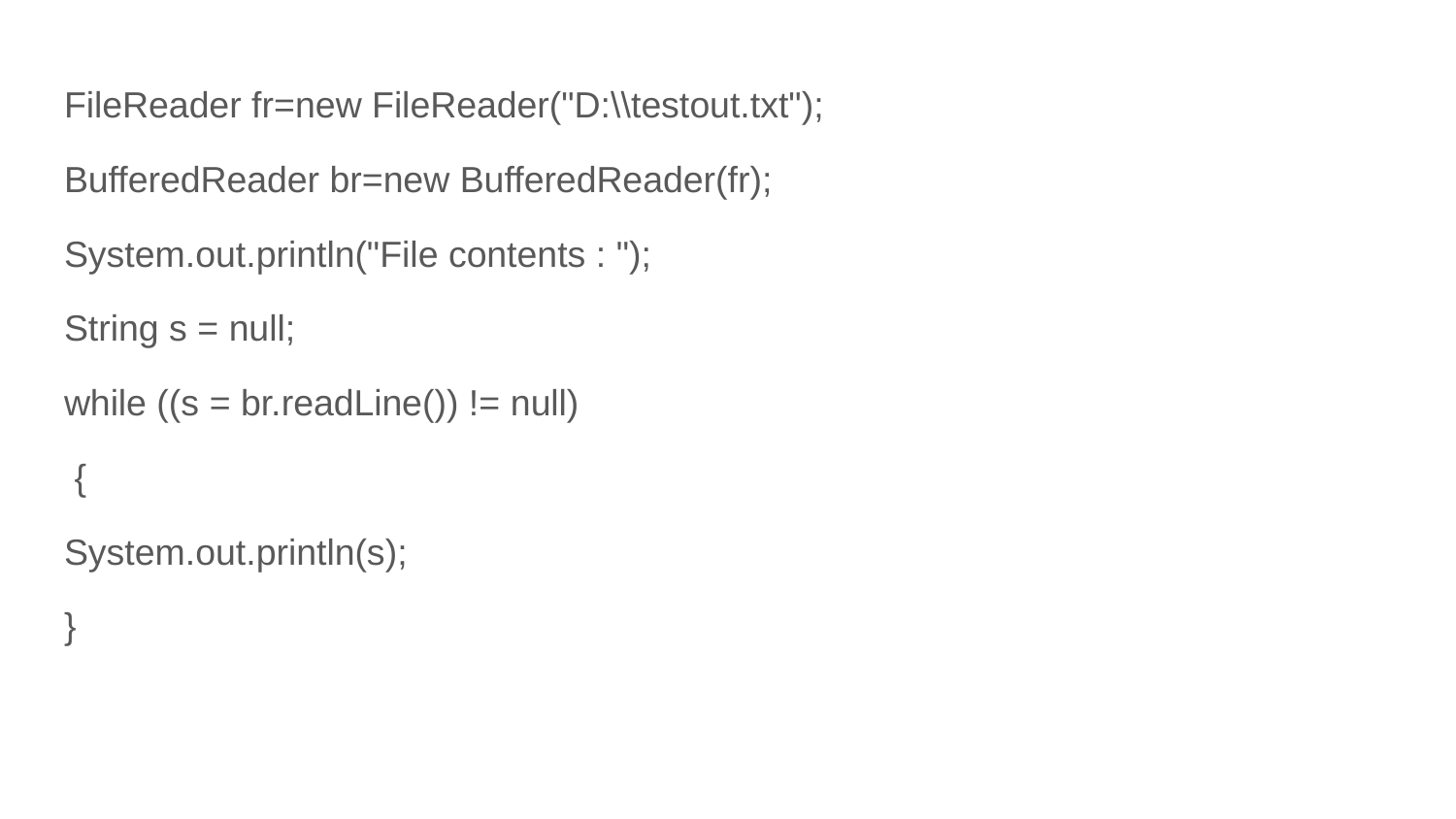

FileReader fr=new FileReader("D:\\testout.txt");
BufferedReader br=new BufferedReader(fr);
System.out.println("File contents : ");
String s = null;
while ((s = br.readLine()) != null)
 {
System.out.println(s);
}